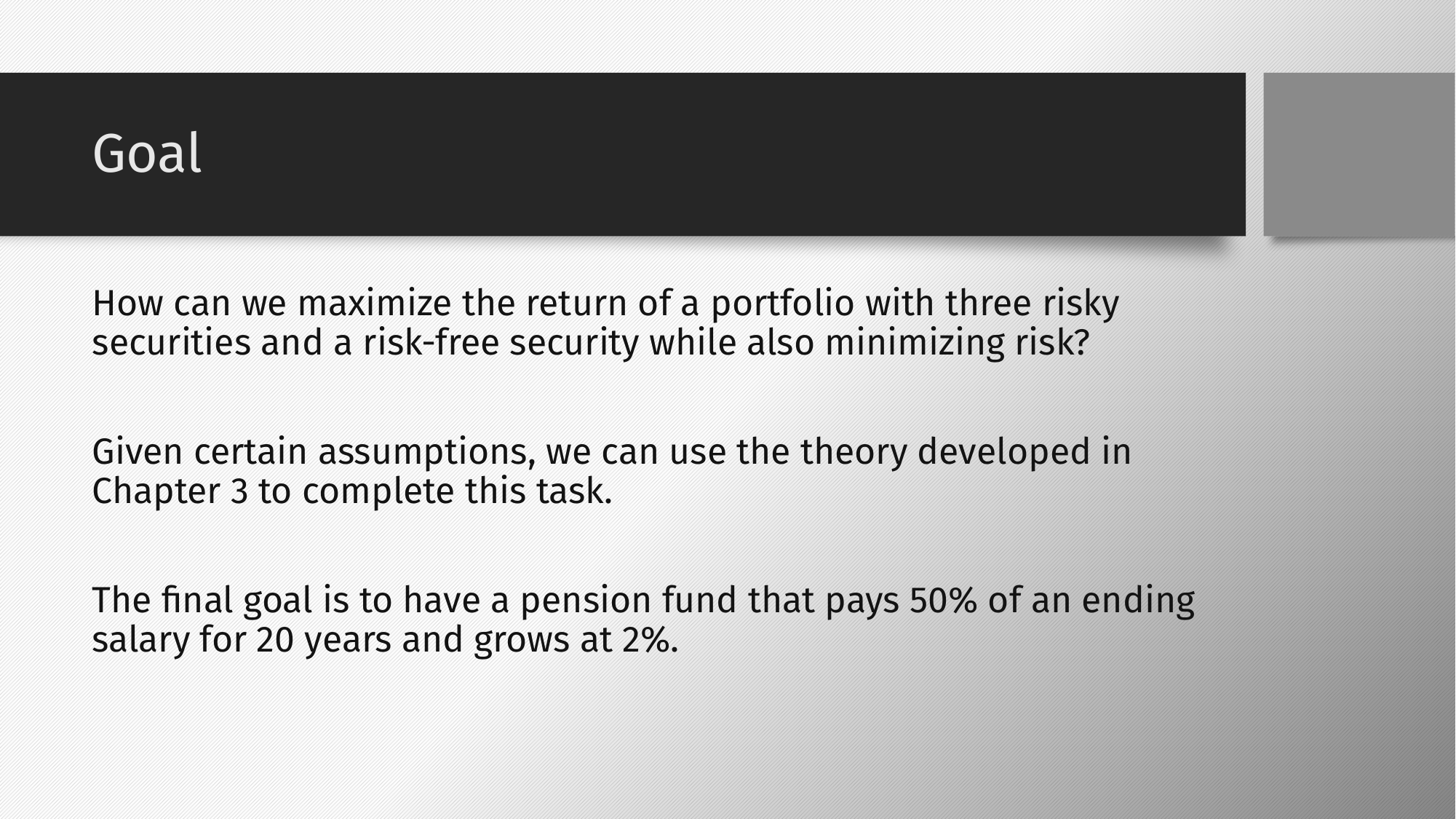

# Goal
How can we maximize the return of a portfolio with three risky securities and a risk-free security while also minimizing risk?

Given certain assumptions, we can use the theory developed in Chapter 3 to complete this task.

The final goal is to have a pension fund that pays 50% of an ending salary for 20 years and grows at 2%.